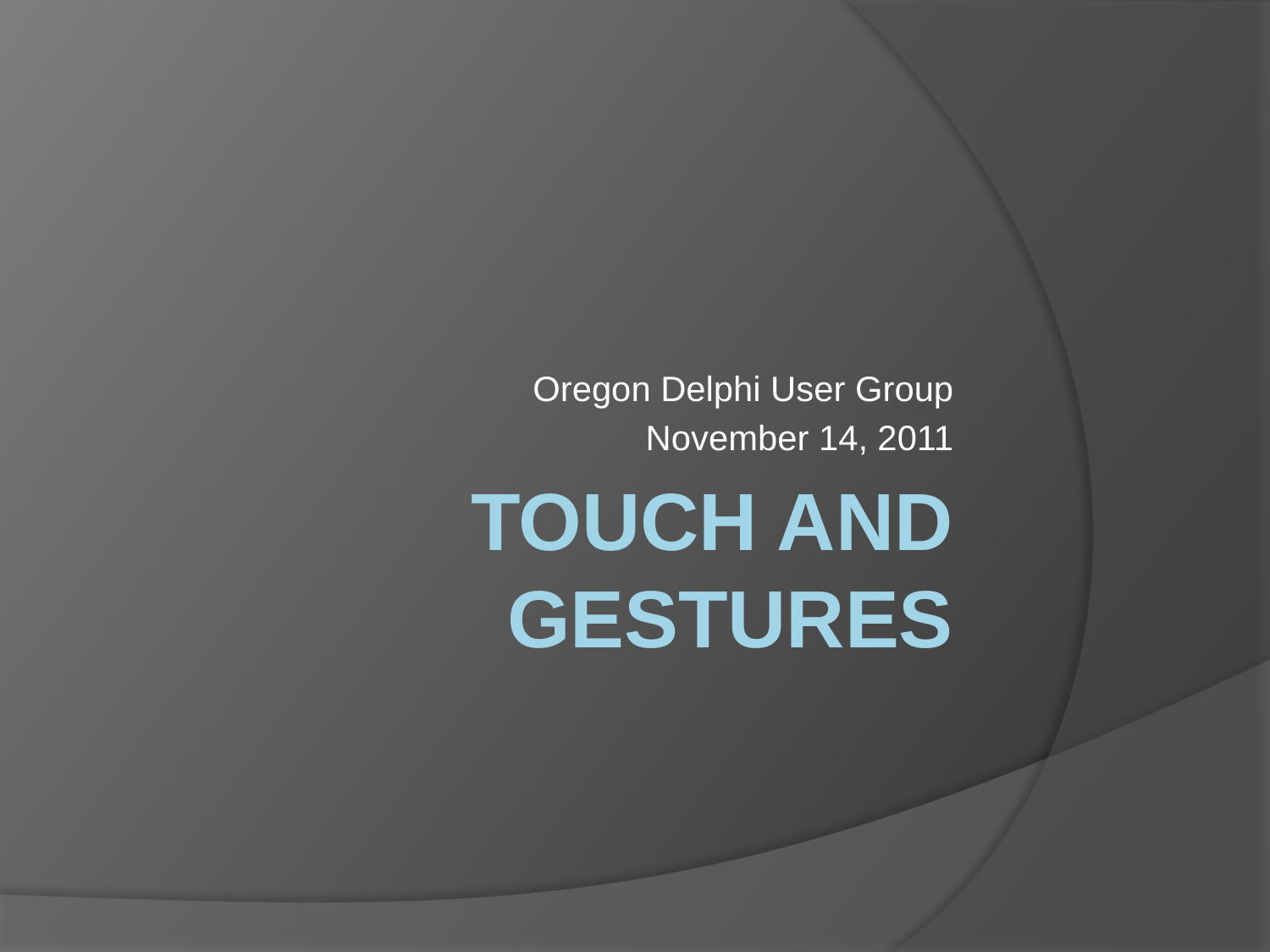

Oregon Delphi User Group
November 14, 2011
# Touch and Gestures